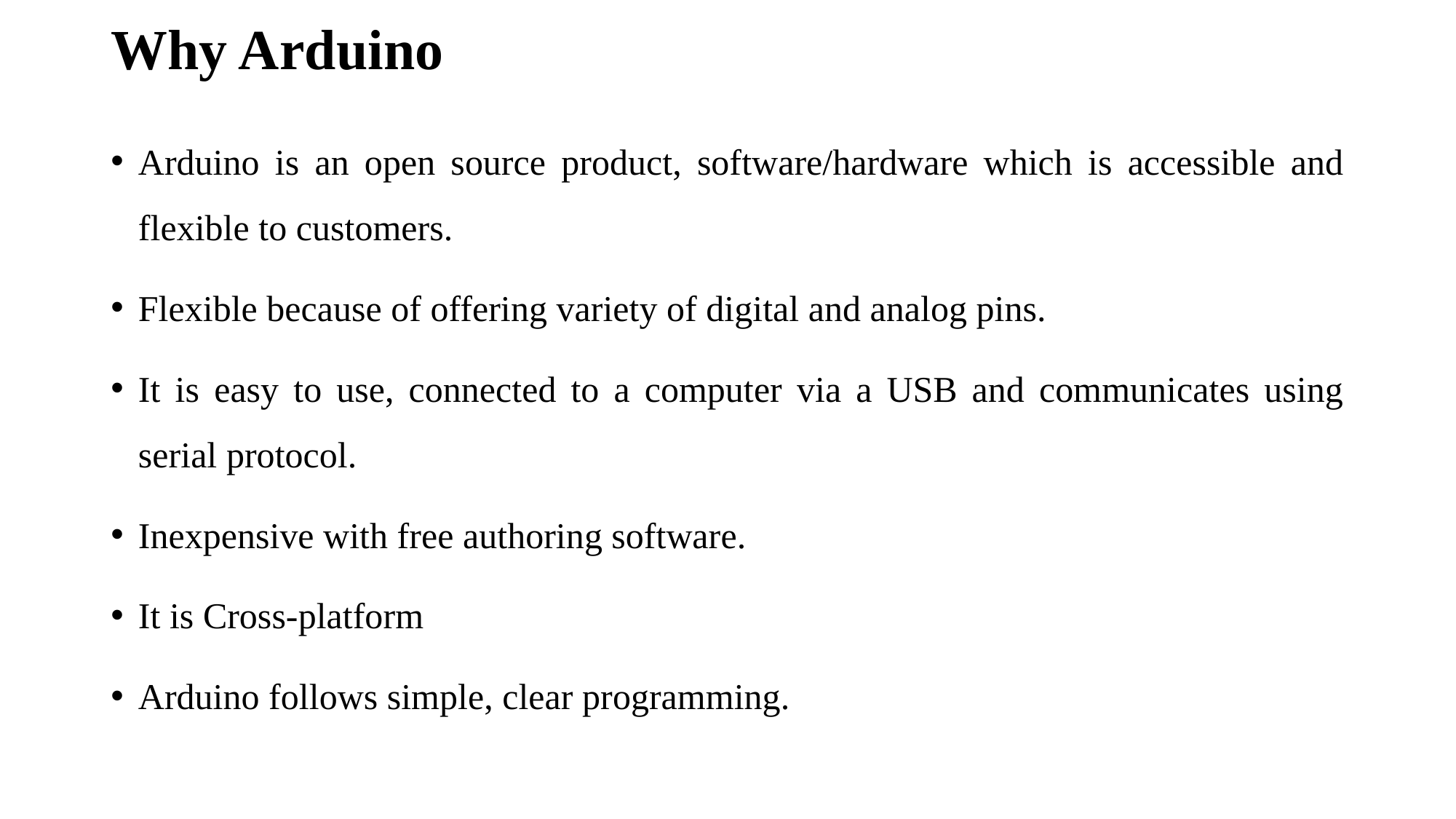

# Why Arduino
Arduino is an open source product, software/hardware which is accessible and flexible to customers.
Flexible because of offering variety of digital and analog pins.
It is easy to use, connected to a computer via a USB and communicates using serial protocol.
Inexpensive with free authoring software.
It is Cross-platform
Arduino follows simple, clear programming.